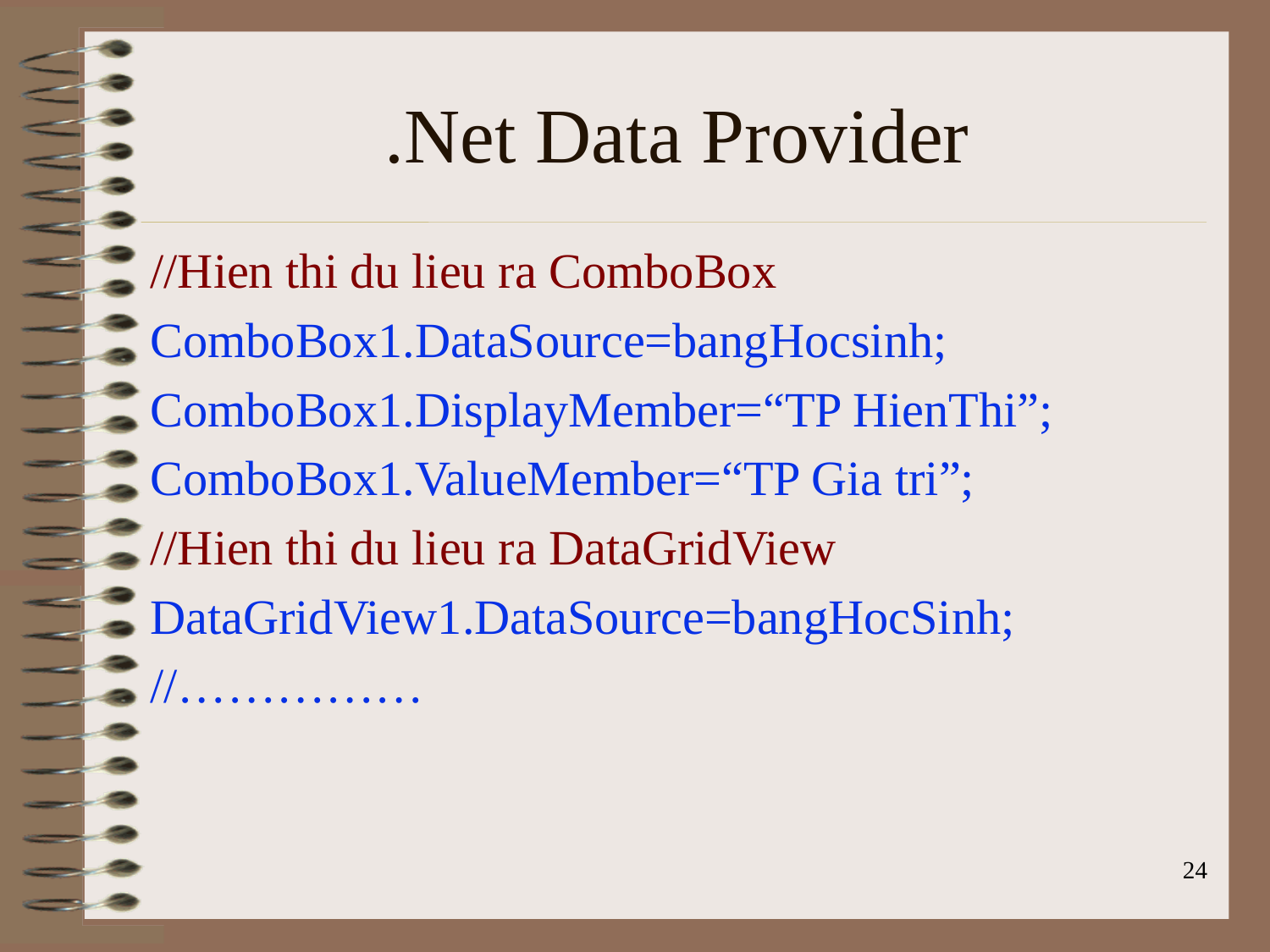

# .Net Data Provider
//Hien thi du lieu ra ComboBox
ComboBox1.DataSource=bangHocsinh;
ComboBox1.DisplayMember=“TP HienThi”;
ComboBox1.ValueMember=“TP Gia tri”;
//Hien thi du lieu ra DataGridView
DataGridView1.DataSource=bangHocSinh;
//……………
24